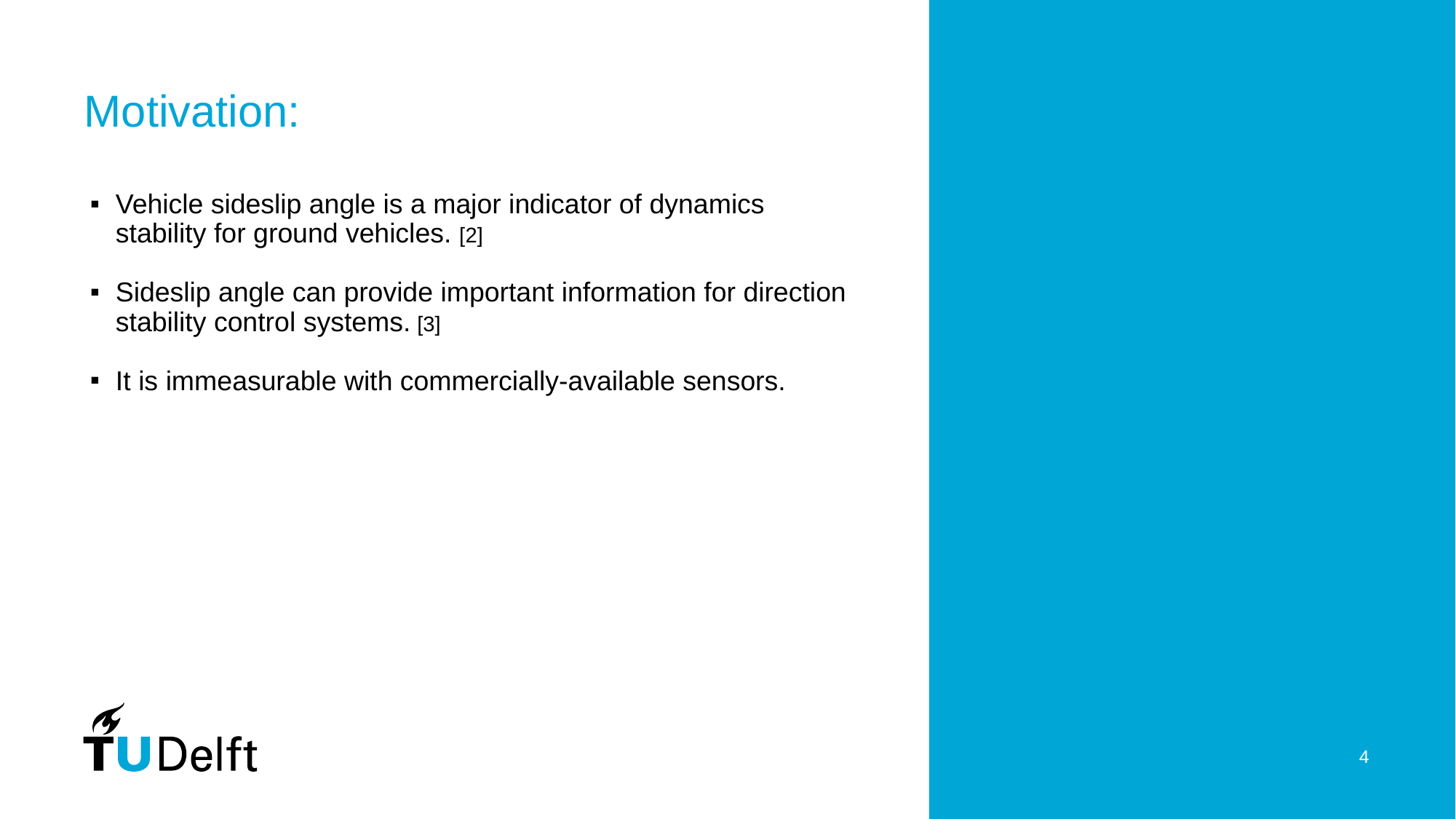

# Motivation:
Vehicle sideslip angle is a major indicator of dynamics stability for ground vehicles. [2]

Sideslip angle can provide important information for direction stability control systems. [3]

It is immeasurable with commercially-available sensors.

4